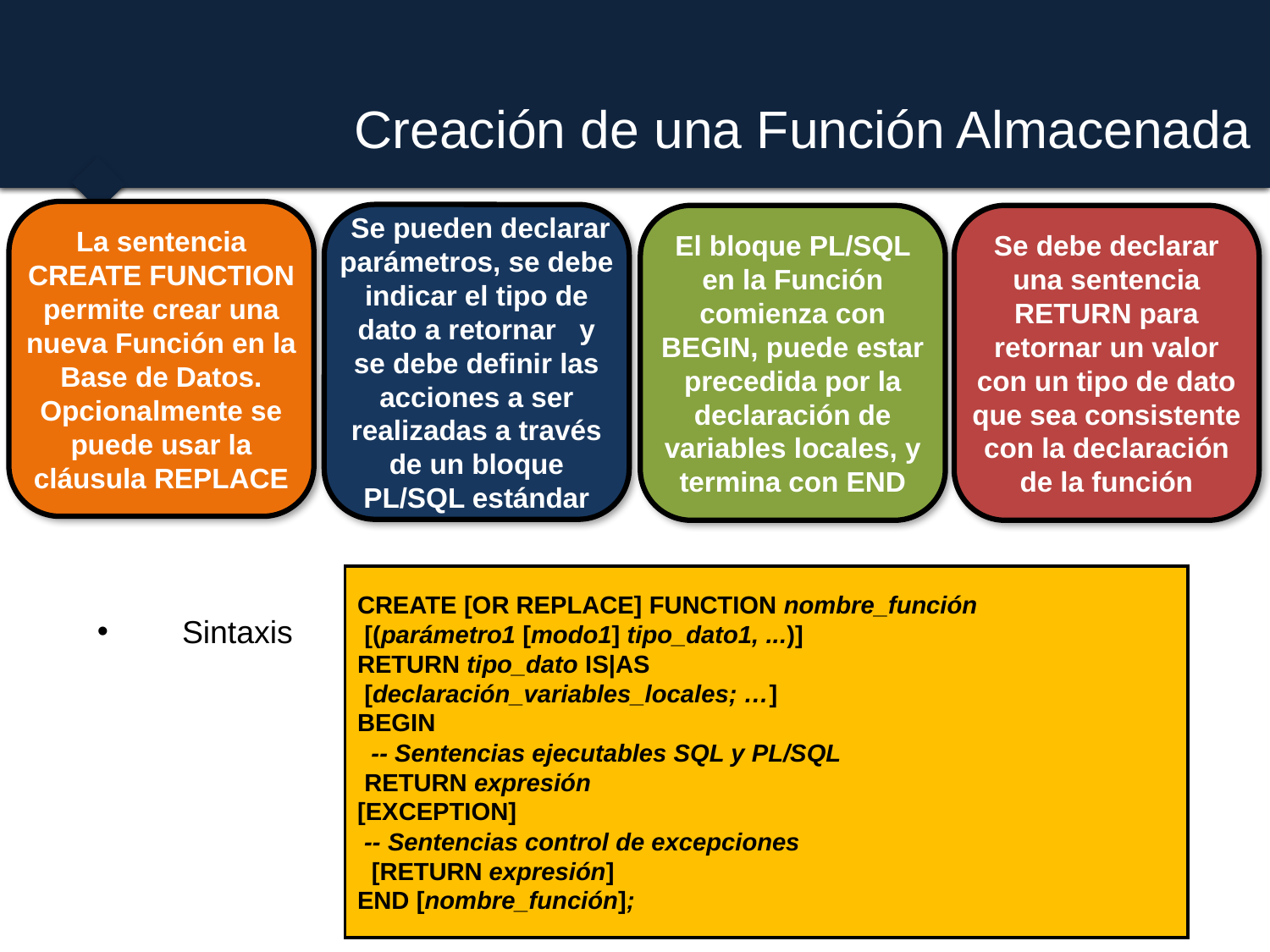

# Creación de una Función Almacenada
La sentencia CREATE FUNCTION permite crear una nueva Función en la Base de Datos. Opcionalmente se puede usar la cláusula REPLACE
 Se pueden declarar parámetros, se debe indicar el tipo de dato a retornar   y se debe definir las acciones a ser realizadas a través de un bloque PL/SQL estándar
El bloque PL/SQL en la Función comienza con BEGIN, puede estar precedida por la declaración de variables locales, y termina con END
Se debe declarar una sentencia RETURN para retornar un valor con un tipo de dato que sea consistente con la declaración de la función

Sintaxis

CREATE [OR REPLACE] FUNCTION nombre_función
 [(parámetro1 [modo1] tipo_dato1, ...)]
RETURN tipo_dato IS|AS
 [declaración_variables_locales; …]
BEGIN
  -- Sentencias ejecutables SQL y PL/SQL
 RETURN expresión
[EXCEPTION]
 -- Sentencias control de excepciones
  [RETURN expresión]
END [nombre_función];